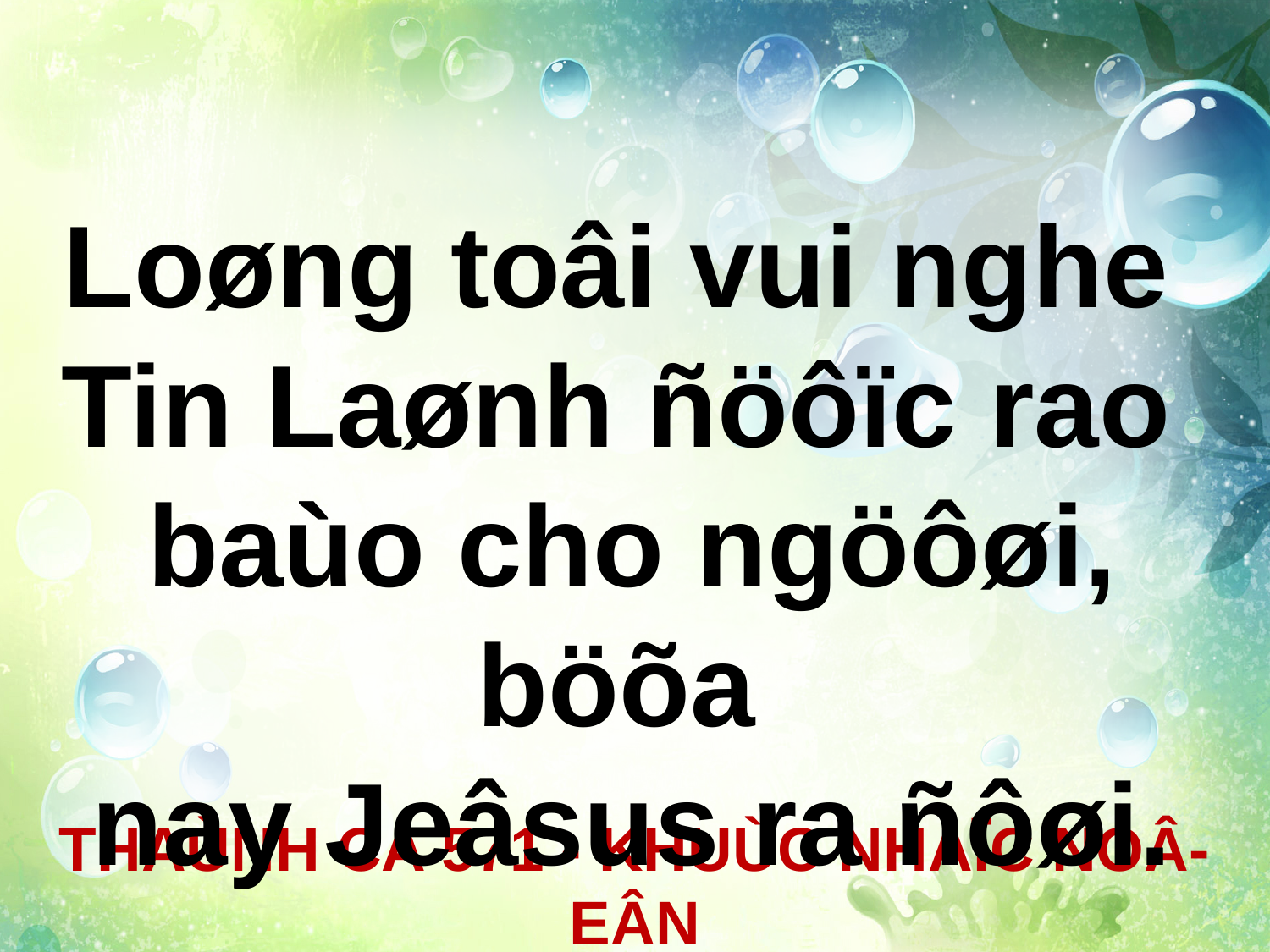

Loøng toâi vui nghe
Tin Laønh ñöôïc rao
baùo cho ngöôøi, böõa
nay Jeâsus ra ñôøi.
THAÙNH CA 571 - KHUÙC NHAÏC NOÂ-EÂN